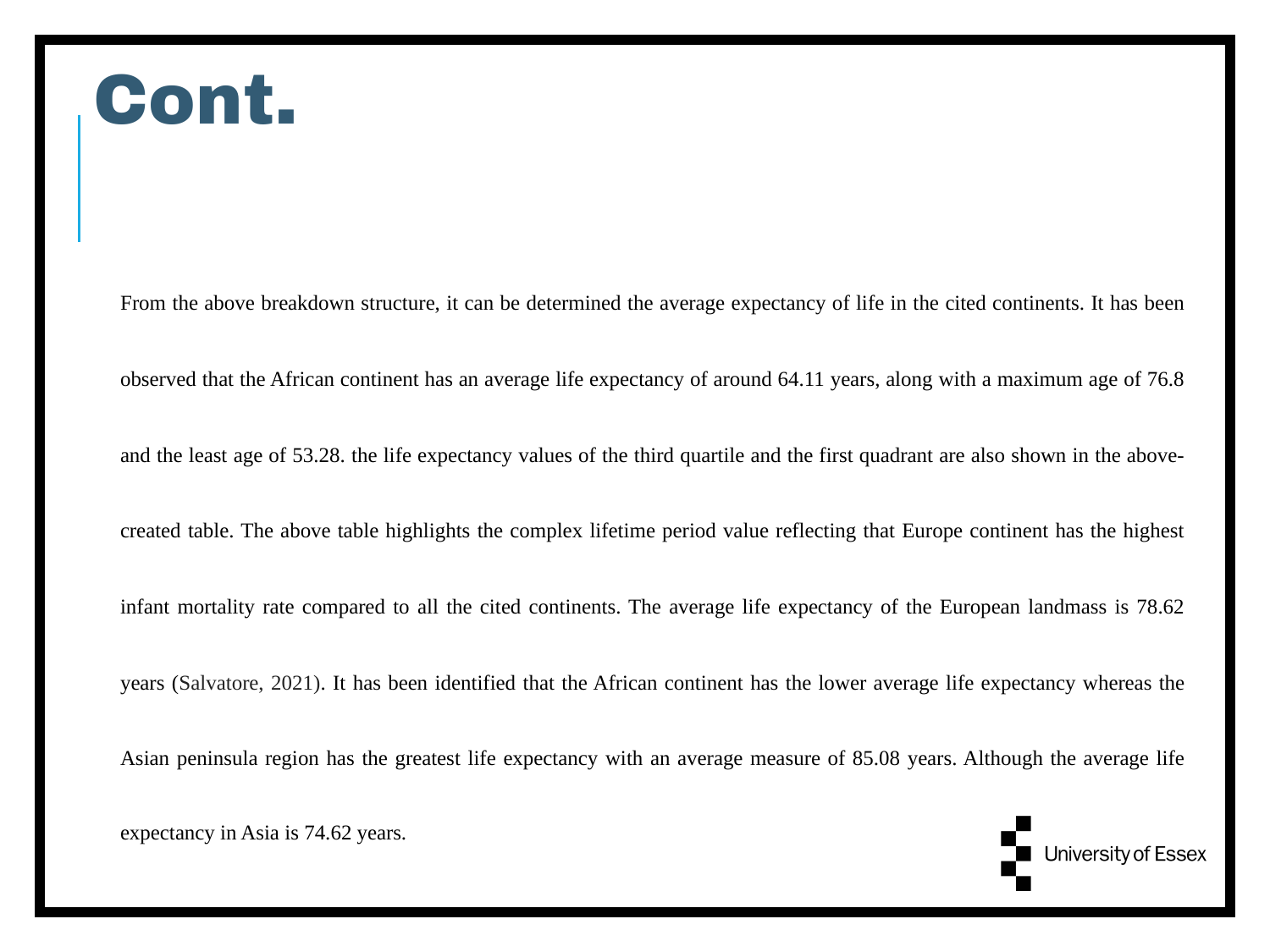

Cont.
From the above breakdown structure, it can be determined the average expectancy of life in the cited continents. It has been observed that the African continent has an average life expectancy of around 64.11 years, along with a maximum age of 76.8 and the least age of 53.28. the life expectancy values of the third quartile and the first quadrant are also shown in the above-created table. The above table highlights the complex lifetime period value reflecting that Europe continent has the highest infant mortality rate compared to all the cited continents. The average life expectancy of the European landmass is 78.62 years (Salvatore, 2021). It has been identified that the African continent has the lower average life expectancy whereas the Asian peninsula region has the greatest life expectancy with an average measure of 85.08 years. Although the average life expectancy in Asia is 74.62 years.